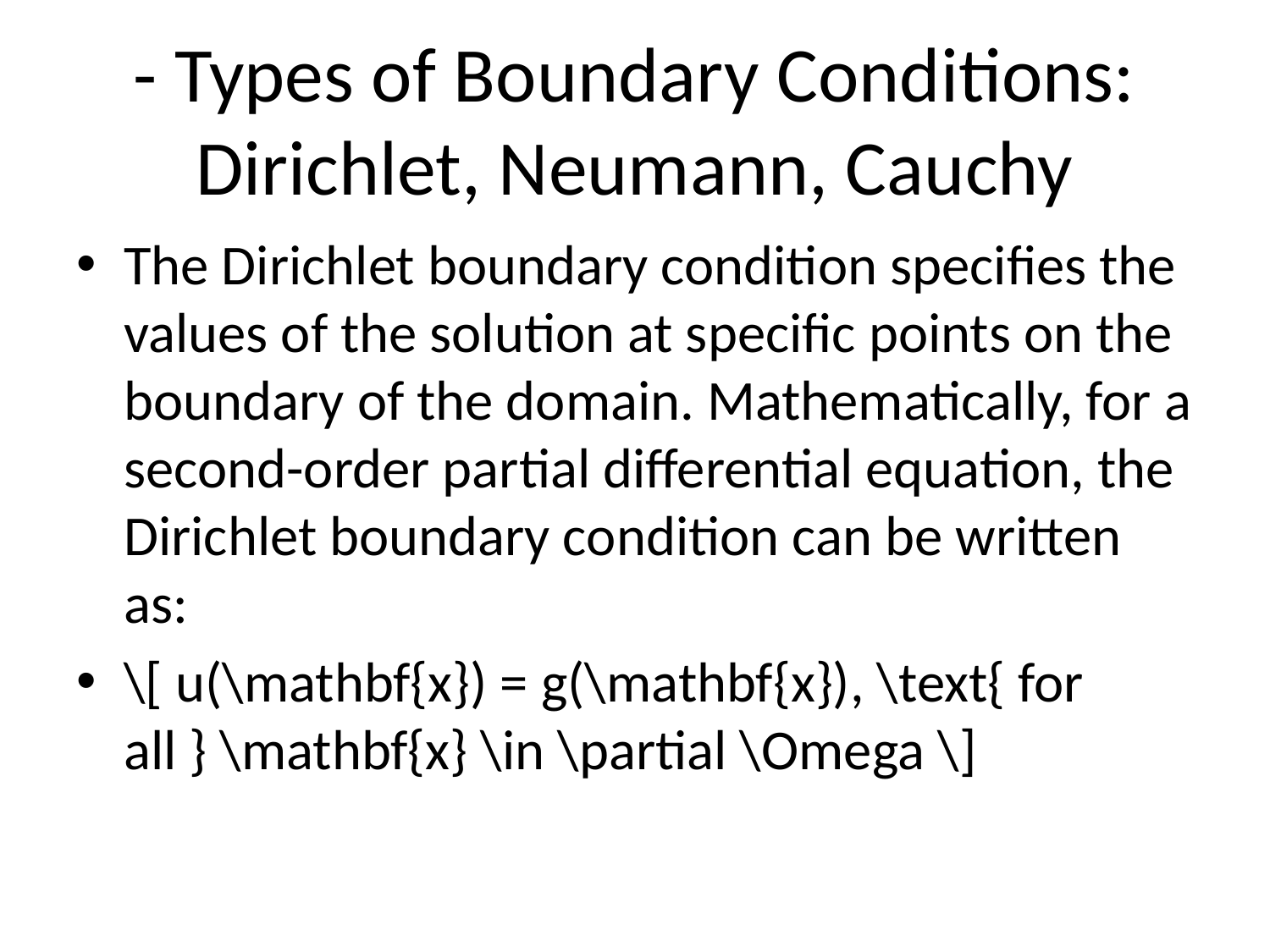

# - Types of Boundary Conditions: Dirichlet, Neumann, Cauchy
The Dirichlet boundary condition specifies the values of the solution at specific points on the boundary of the domain. Mathematically, for a second-order partial differential equation, the Dirichlet boundary condition can be written as:
\[ u(\mathbf{x}) = g(\mathbf{x}), \text{ for all } \mathbf{x} \in \partial \Omega \]